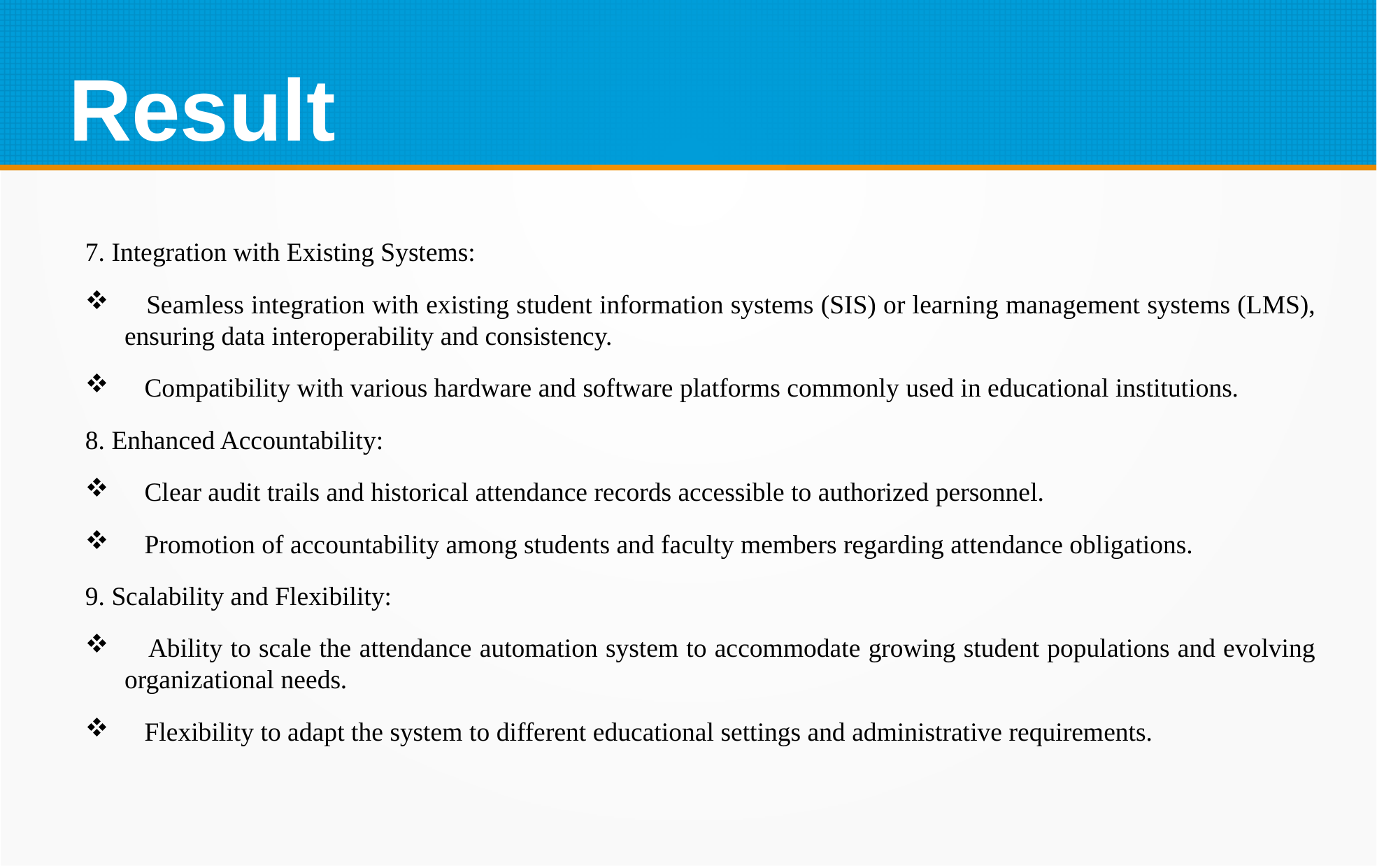

# Result
7. Integration with Existing Systems:
   Seamless integration with existing student information systems (SIS) or learning management systems (LMS), ensuring data interoperability and consistency.
   Compatibility with various hardware and software platforms commonly used in educational institutions.
8. Enhanced Accountability:
   Clear audit trails and historical attendance records accessible to authorized personnel.
   Promotion of accountability among students and faculty members regarding attendance obligations.
9. Scalability and Flexibility:
   Ability to scale the attendance automation system to accommodate growing student populations and evolving organizational needs.
   Flexibility to adapt the system to different educational settings and administrative requirements.